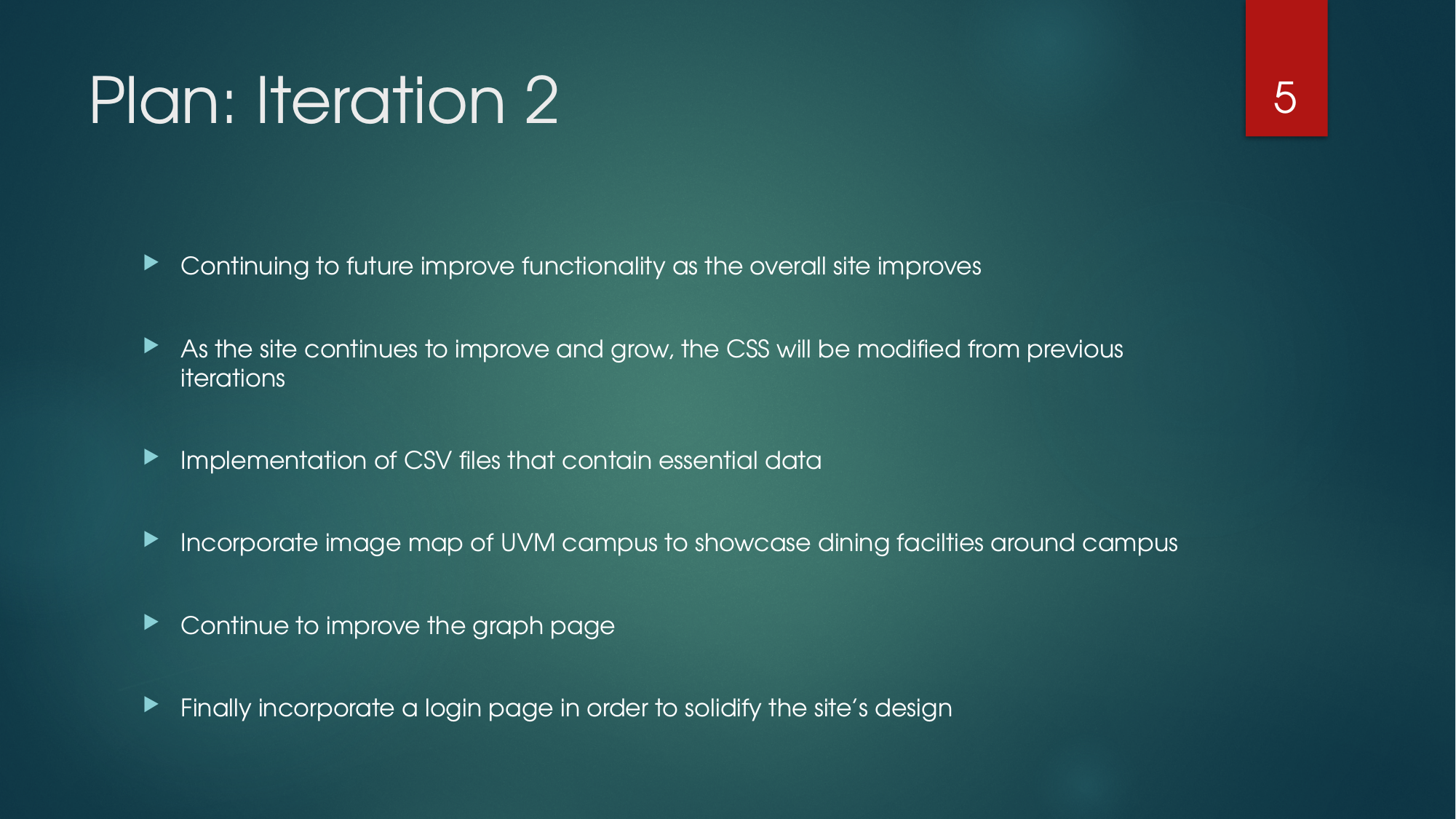

5
# Plan: Iteration 2
Continuing to future improve functionality as the overall site improves

As the site continues to improve and grow, the CSS will be modified from previous iterations

Implementation of CSV files that contain essential data

Incorporate image map of UVM campus to showcase dining facilties around campus

Continue to improve the graph page

Finally incorporate a login page in order to solidify the site’s design